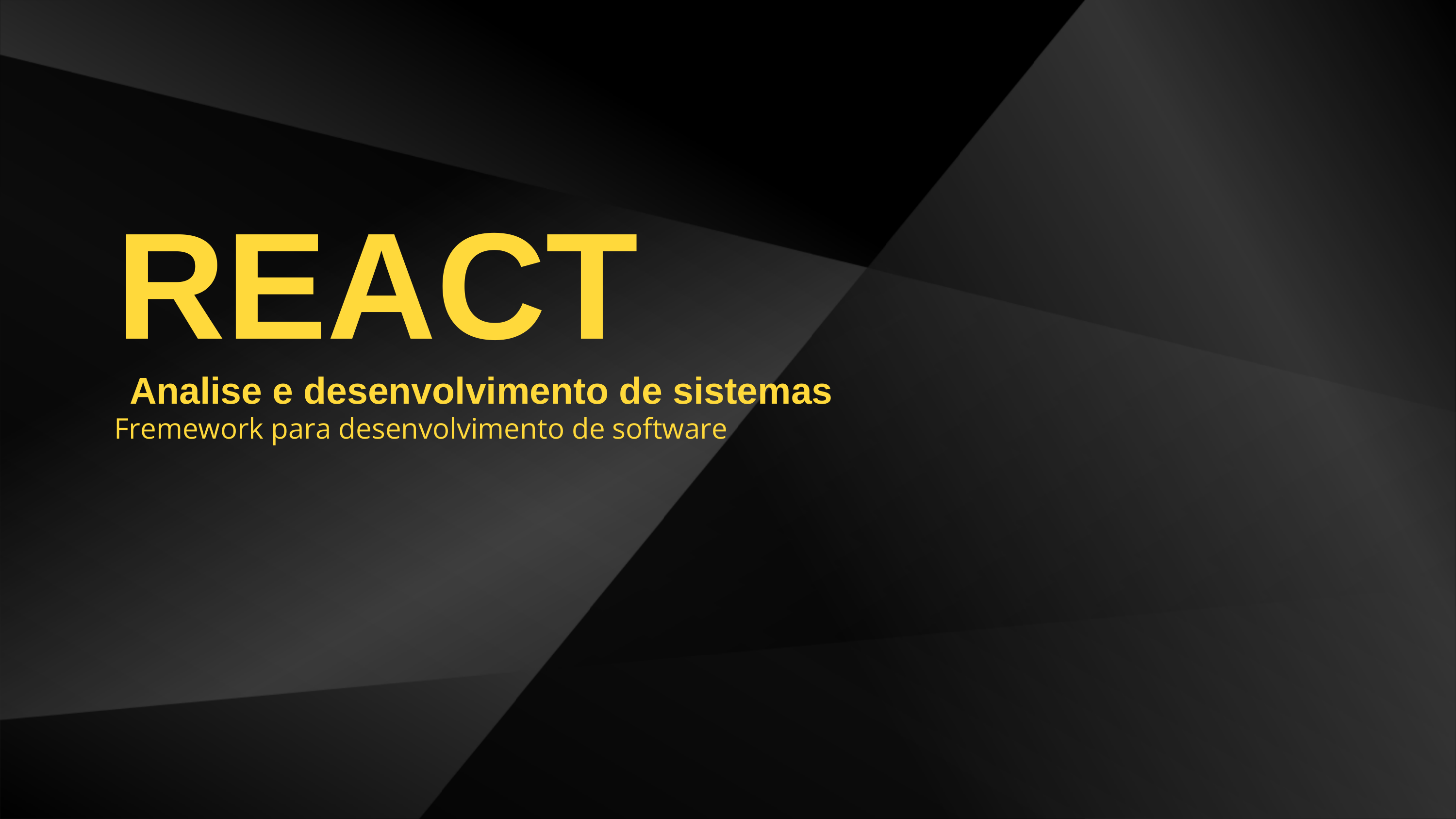

REACT
Analise e desenvolvimento de sistemas
Fremework para desenvolvimento de software